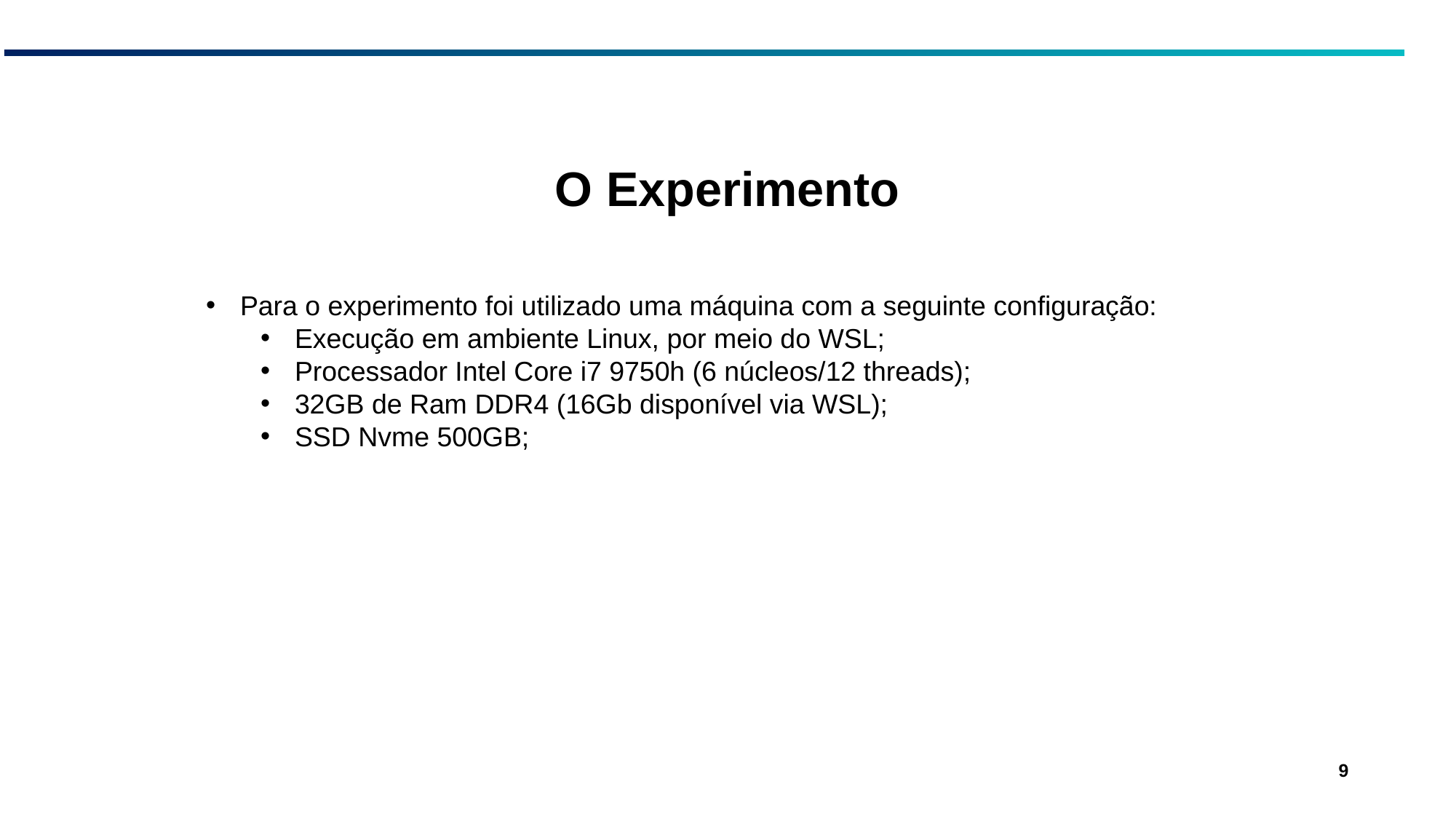

# O Experimento
Para o experimento foi utilizado uma máquina com a seguinte configuração:
Execução em ambiente Linux, por meio do WSL;
Processador Intel Core i7 9750h (6 núcleos/12 threads);
32GB de Ram DDR4 (16Gb disponível via WSL);
SSD Nvme 500GB;